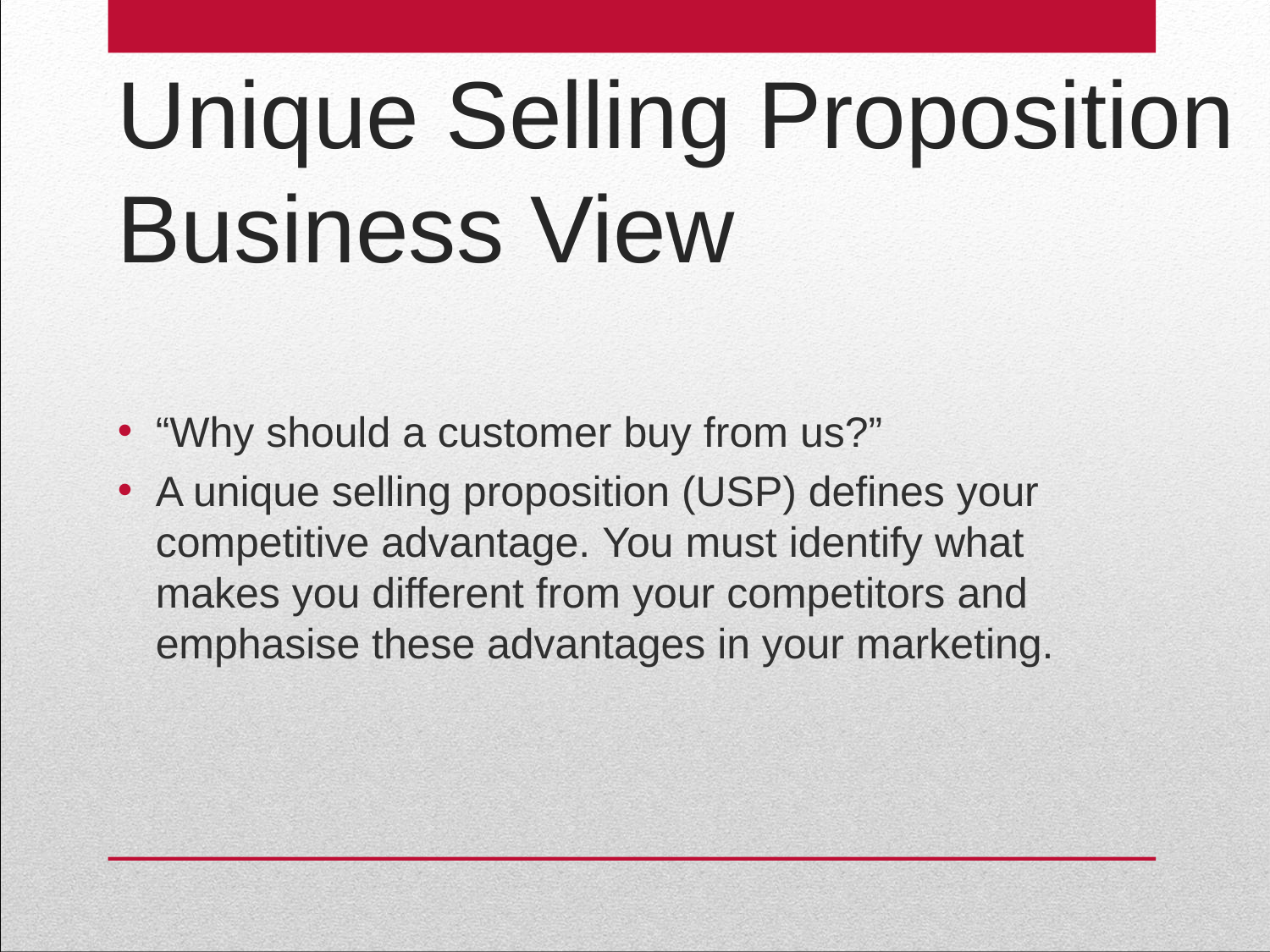

# Unique Selling Proposition Business View
“Why should a customer buy from us?”
A unique selling proposition (USP) defines your competitive advantage. You must identify what makes you different from your competitors and emphasise these advantages in your marketing.